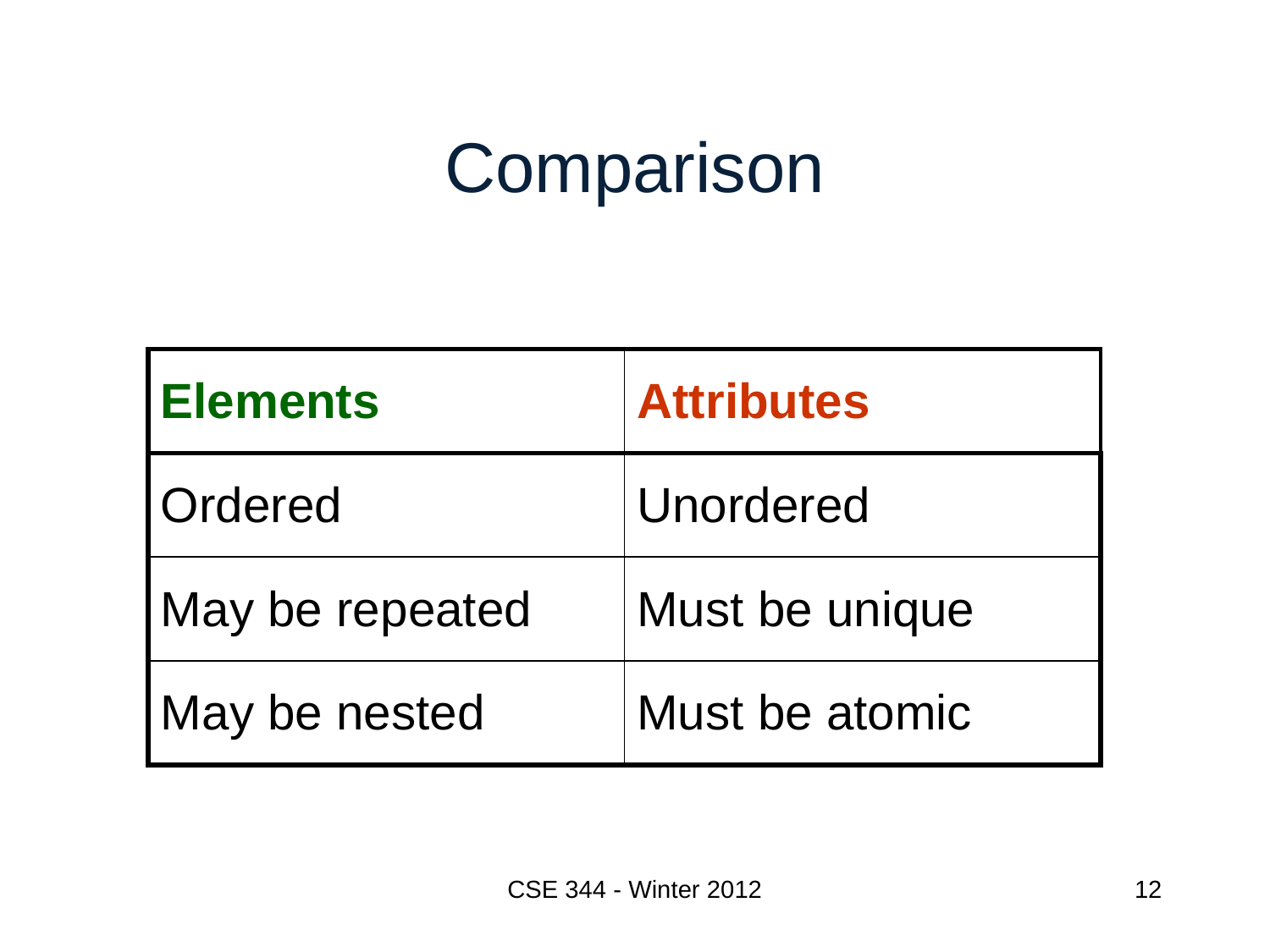

# Comparison
| Elements | Attributes |
| --- | --- |
| Ordered | Unordered |
| May be repeated | Must be unique |
| May be nested | Must be atomic |
CSE 344 - Winter 2012
12